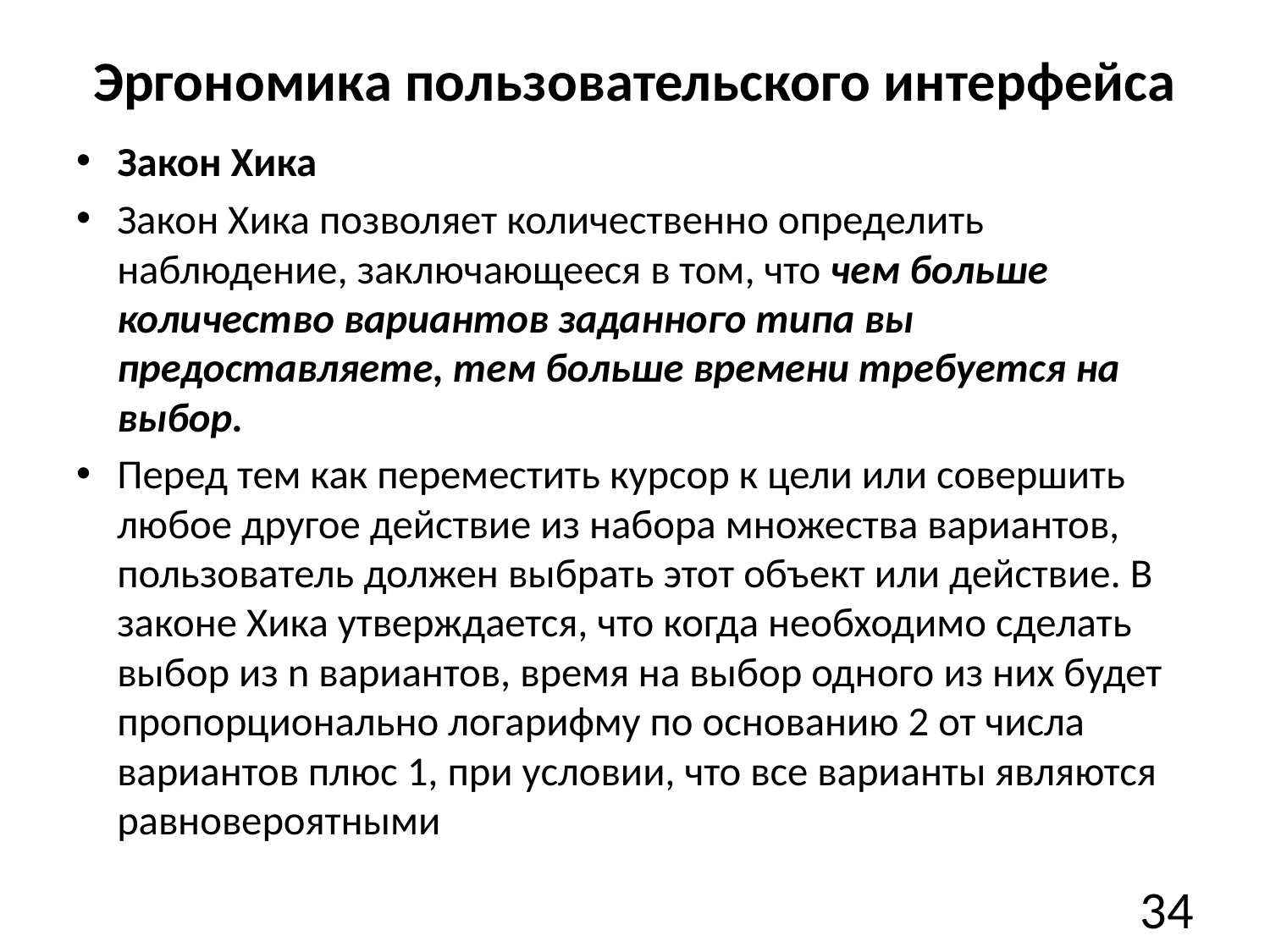

# Эргономика пользовательского интерфейса
Закон Хика
Закон Хика позволяет количественно определить наблюдение, заключающееся в том, что чем больше количество вариантов заданного типа вы предоставляете, тем больше времени требуется на выбор.
Перед тем как переместить курсор к цели или совершить любое другое действие из набора множества вариантов, пользователь должен выбрать этот объект или действие. В законе Хика утверждается, что когда необходимо сделать выбор из n вариантов, время на выбор одного из них будет пропорционально логарифму по основанию 2 от числа вариантов плюс 1, при условии, что все варианты являются равновероятными

34